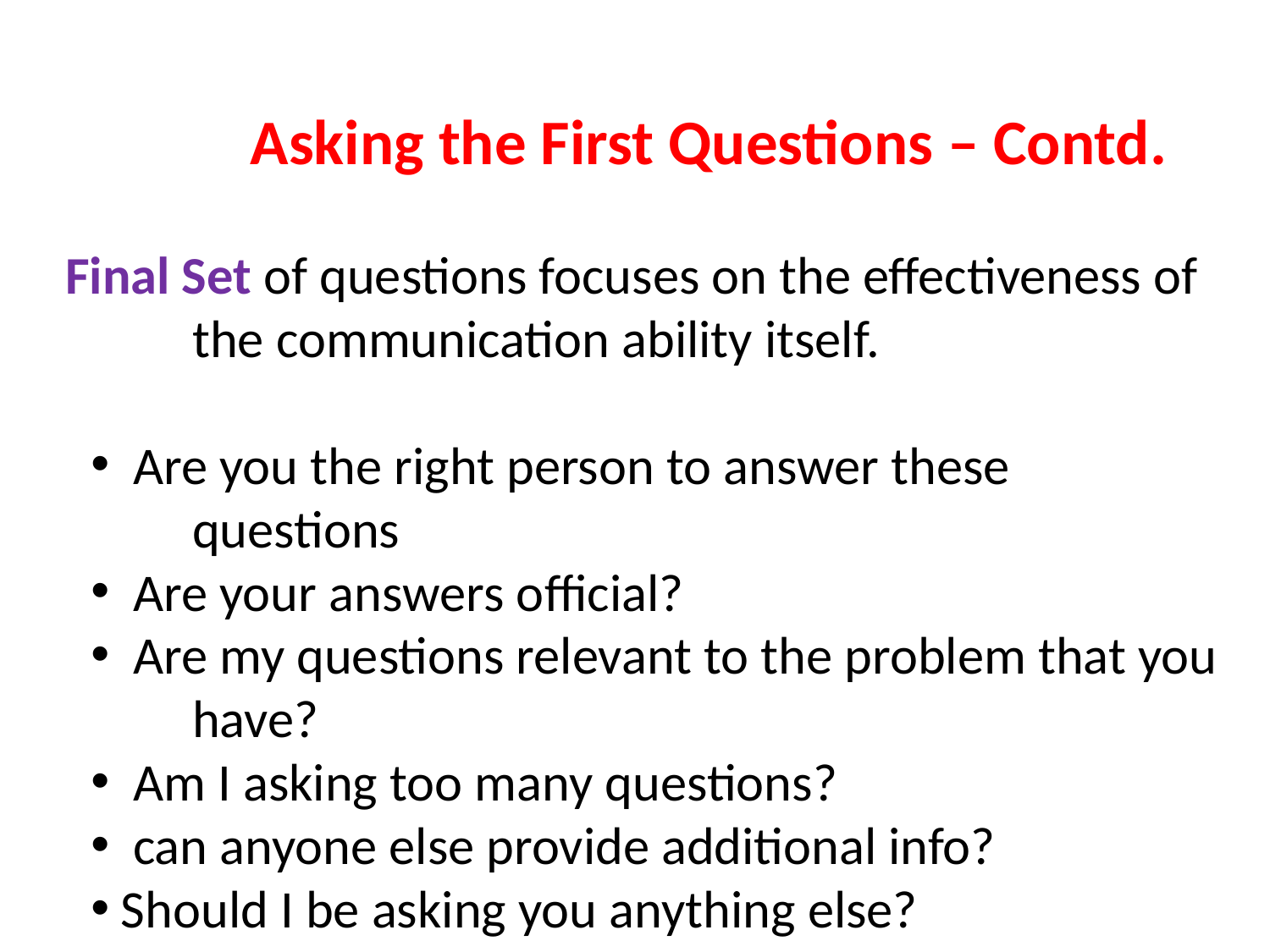

Asking the First Questions – Contd.

Final Set of questions focuses on the effectiveness of 	the communication ability itself.

 Are you the right person to answer these questions
 Are your answers official?
 Are my questions relevant to the problem that you have?
 Am I asking too many questions?
 can anyone else provide additional info?
Should I be asking you anything else?